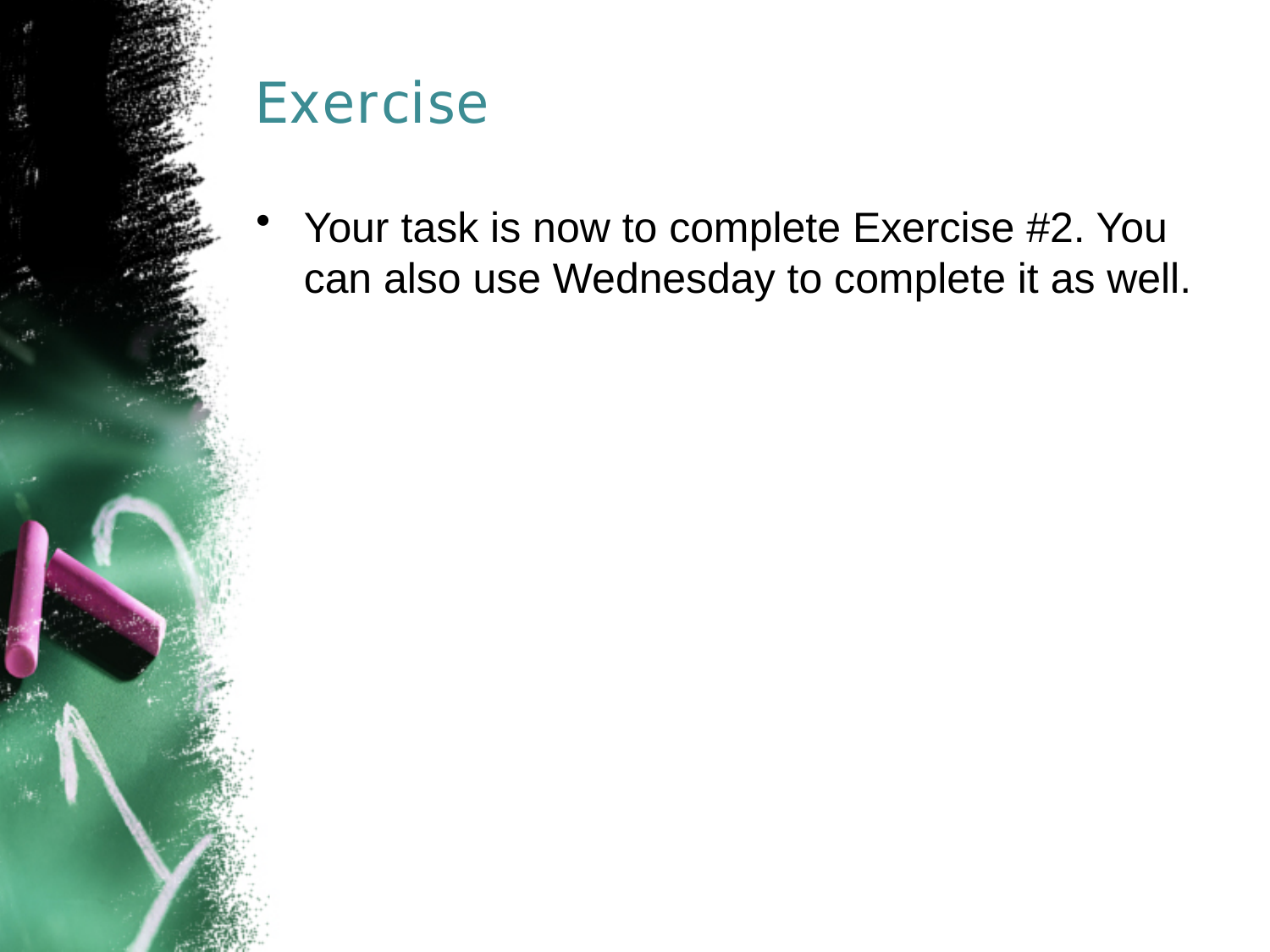

# Exercise
Your task is now to complete Exercise #2. You can also use Wednesday to complete it as well.